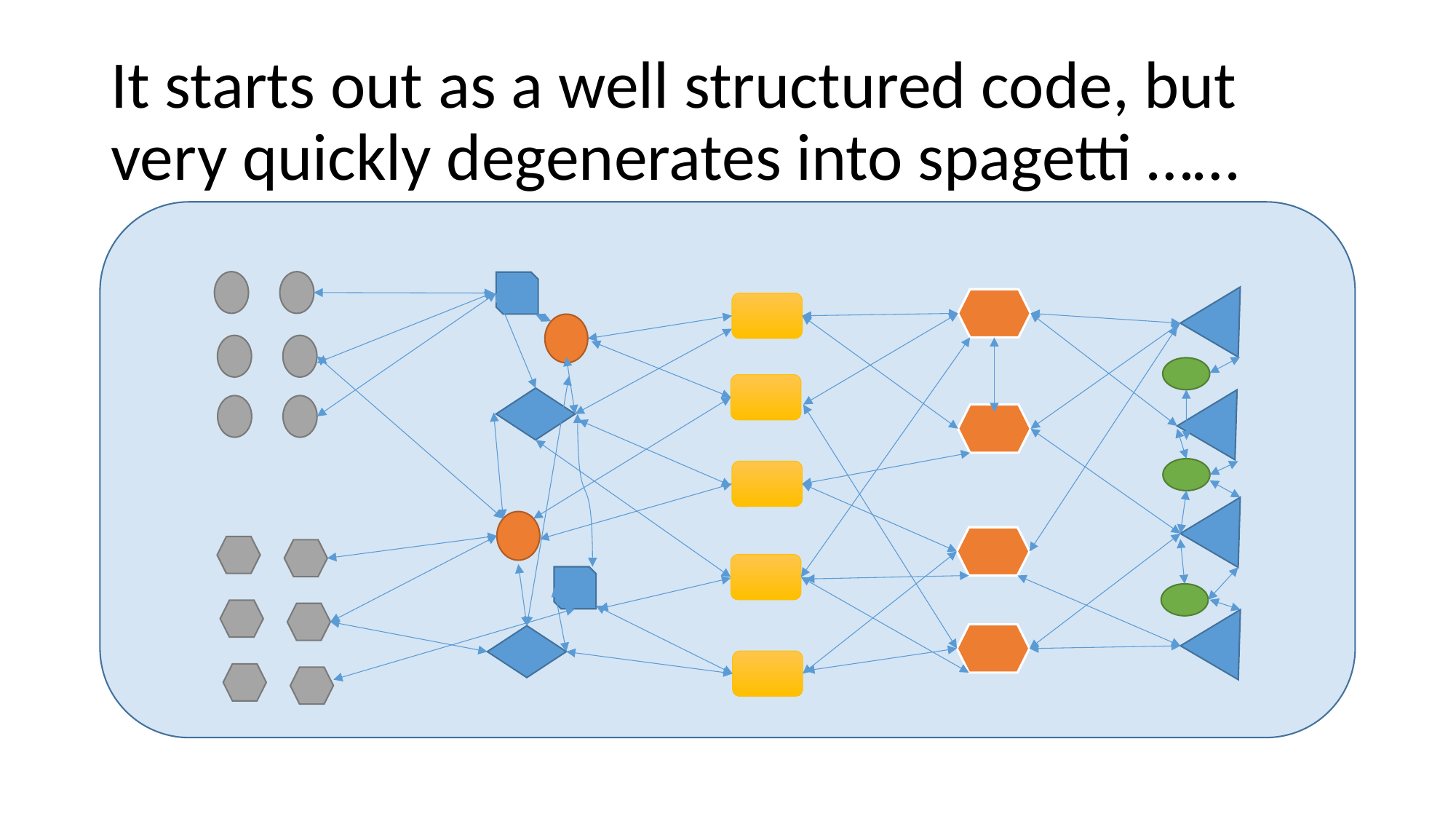

# It starts out as a well structured code, but very quickly degenerates into spagetti ……